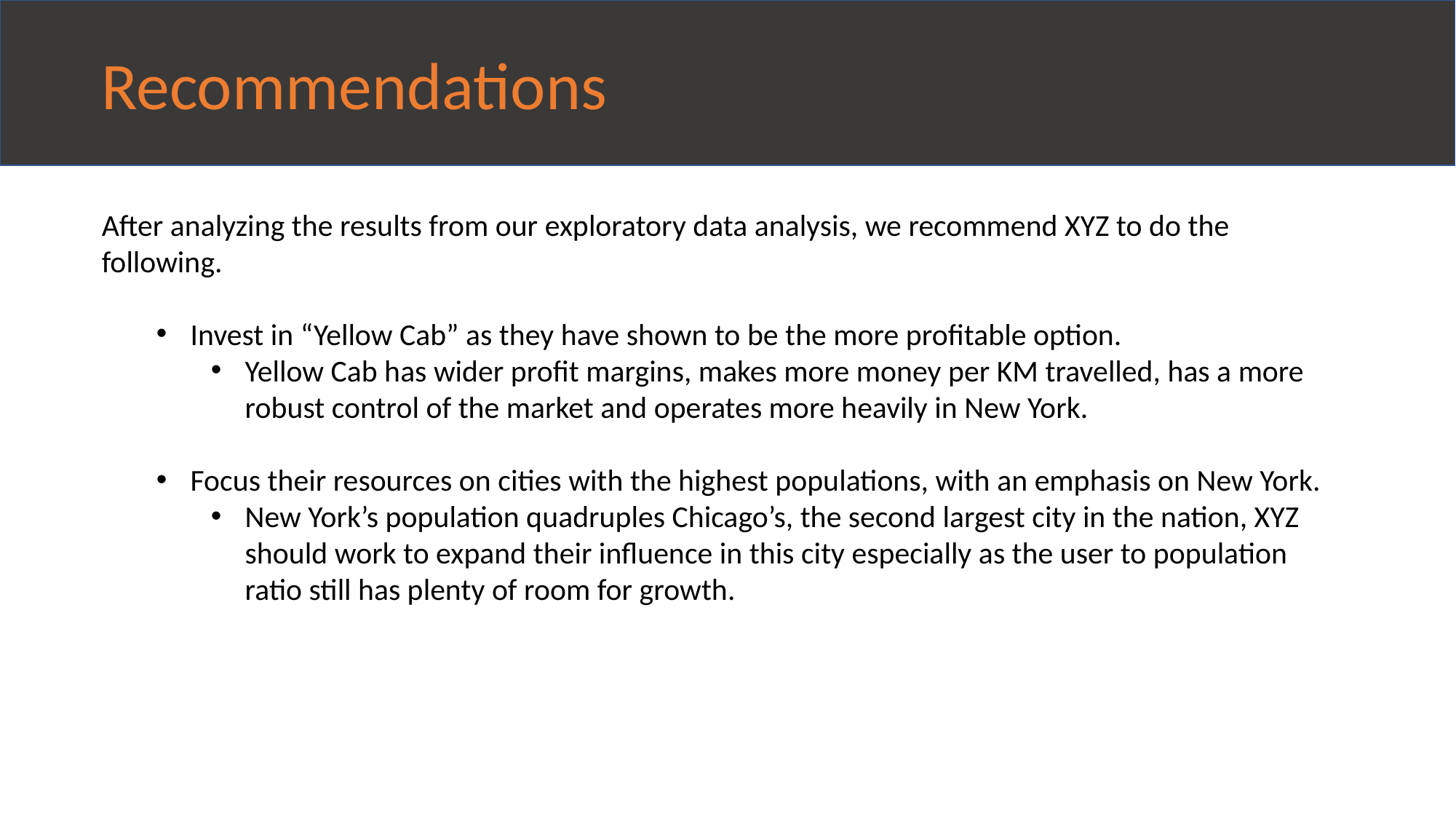

Recommendations
# Profit Analysis
After analyzing the results from our exploratory data analysis, we recommend XYZ to do the following.

Invest in “Yellow Cab” as they have shown to be the more profitable option.
Yellow Cab has wider profit margins, makes more money per KM travelled, has a more robust control of the market and operates more heavily in New York.

Focus their resources on cities with the highest populations, with an emphasis on New York.
New York’s population quadruples Chicago’s, the second largest city in the nation, XYZ should work to expand their influence in this city especially as the user to population ratio still has plenty of room for growth.